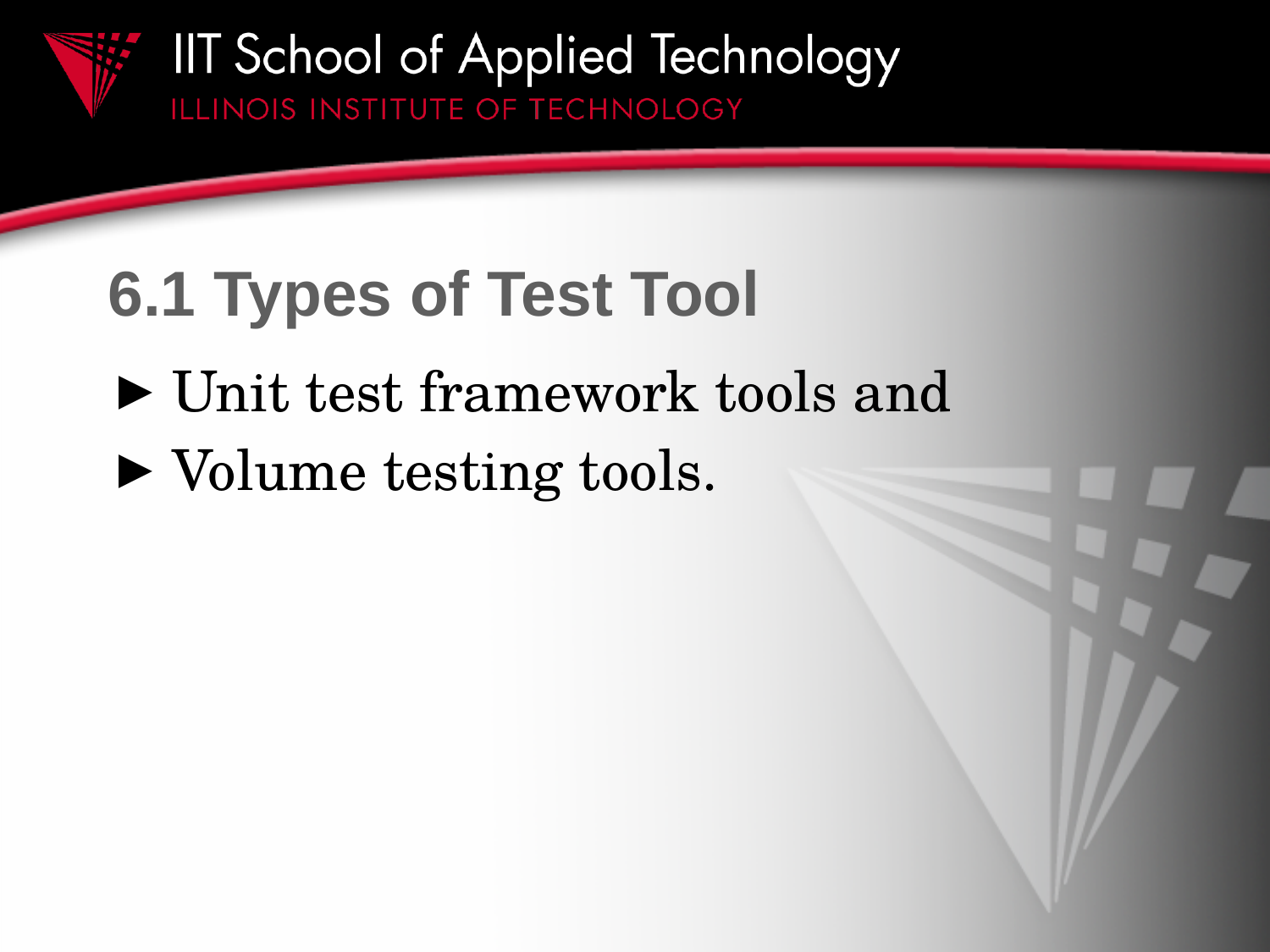

# 6.1 Types of Test Tool
Unit test framework tools and
Volume testing tools.